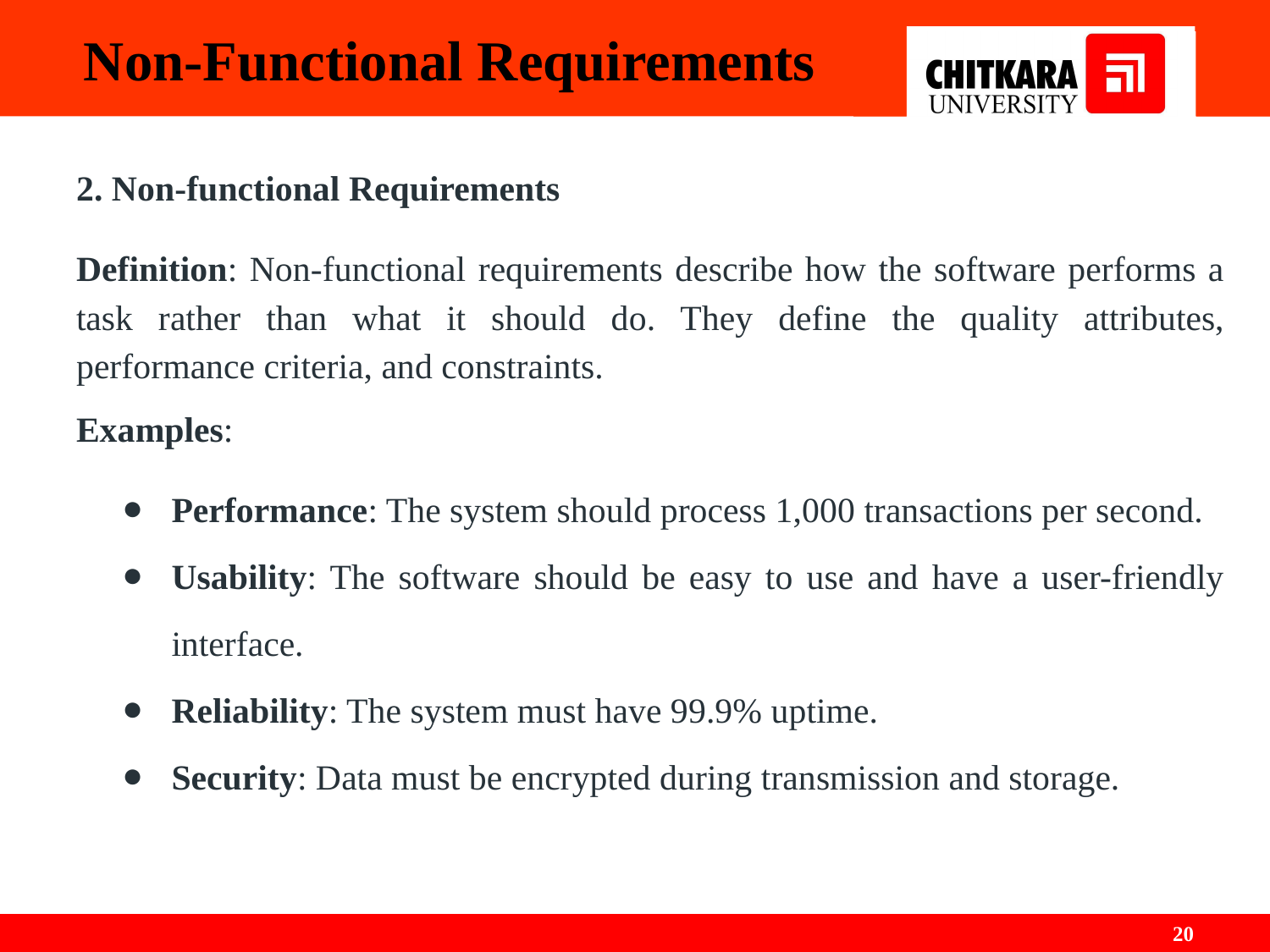

# Non-Functional Requirements
2. Non-functional Requirements
Definition: Non-functional requirements describe how the software performs a task rather than what it should do. They define the quality attributes, performance criteria, and constraints.
Examples:
Performance: The system should process 1,000 transactions per second.
Usability: The software should be easy to use and have a user-friendly interface.
Reliability: The system must have 99.9% uptime.
Security: Data must be encrypted during transmission and storage.
20